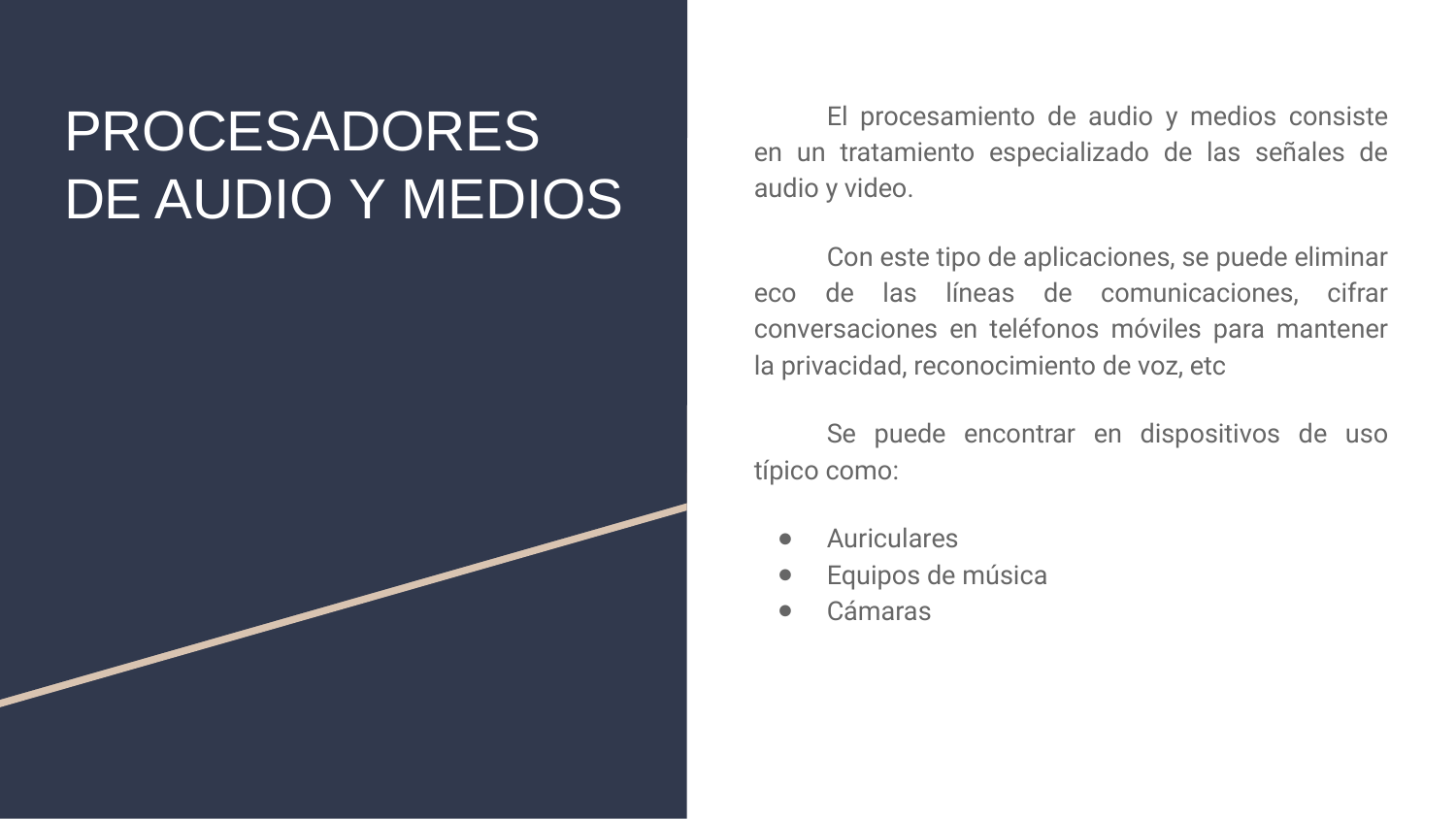

# PROCESADORES DE AUDIO Y MEDIOS
El procesamiento de audio y medios consiste en un tratamiento especializado de las señales de audio y video.
Con este tipo de aplicaciones, se puede eliminar eco de las líneas de comunicaciones, cifrar conversaciones en teléfonos móviles para mantener la privacidad, reconocimiento de voz, etc
Se puede encontrar en dispositivos de uso típico como:
Auriculares
Equipos de música
Cámaras